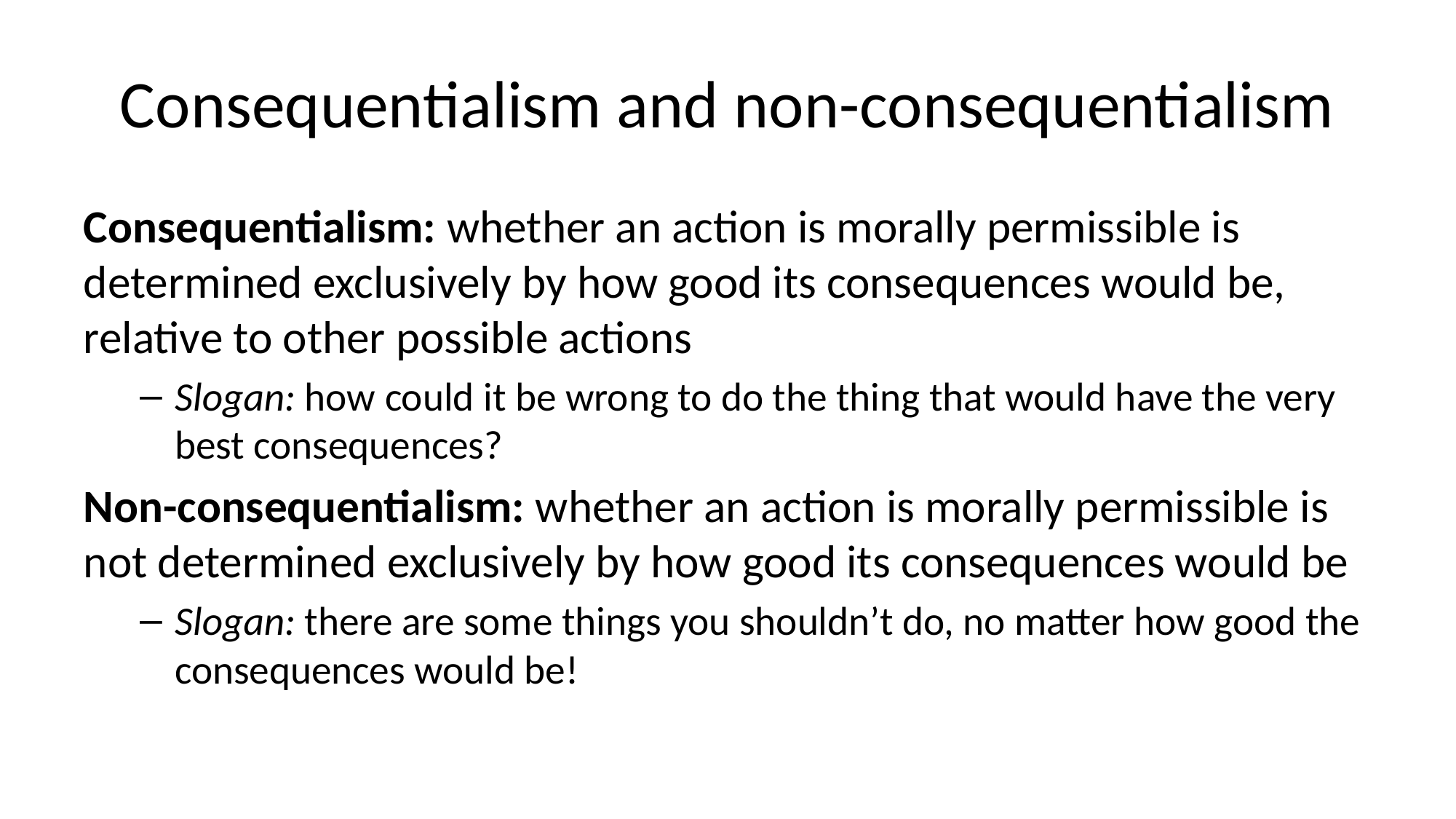

# Consequentialism and non-consequentialism
Consequentialism: whether an action is morally permissible is determined exclusively by how good its consequences would be, relative to other possible actions
Slogan: how could it be wrong to do the thing that would have the very best consequences?
Non-consequentialism: whether an action is morally permissible is not determined exclusively by how good its consequences would be
Slogan: there are some things you shouldn’t do, no matter how good the consequences would be!